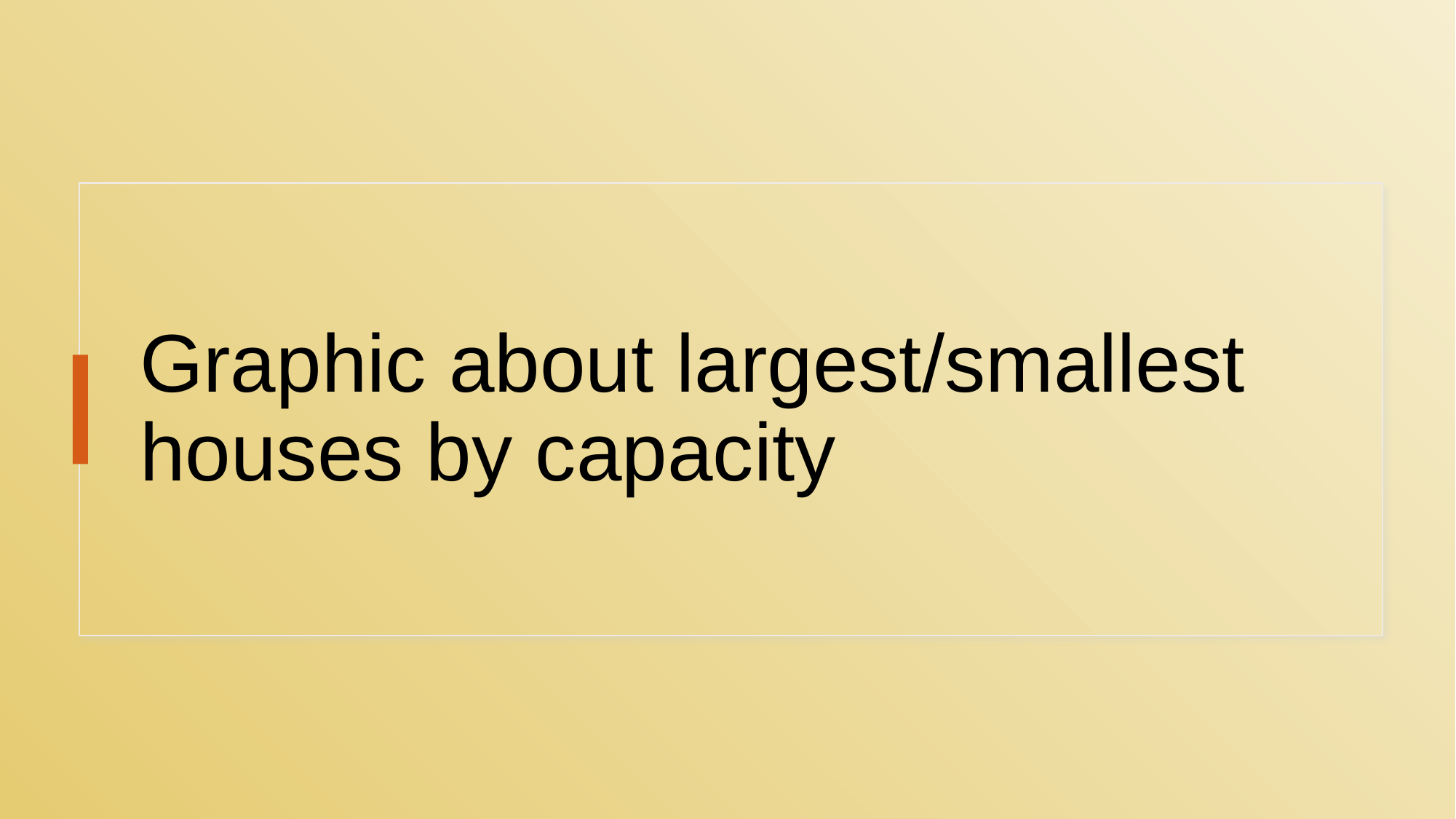

# Graphic about largest/smallest houses by capacity